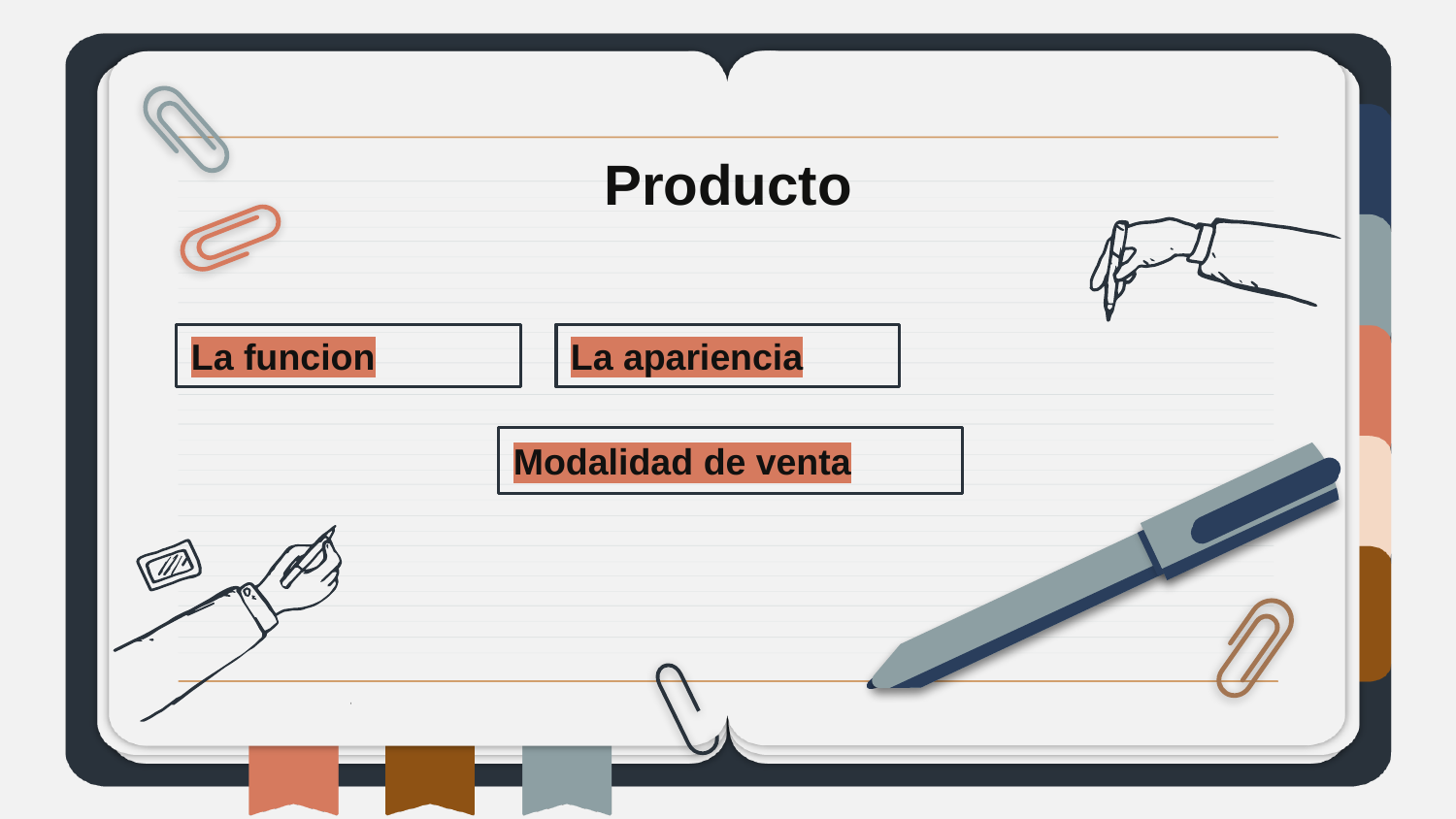

Producto

# La funcion
La apariencia

Modalidad de venta